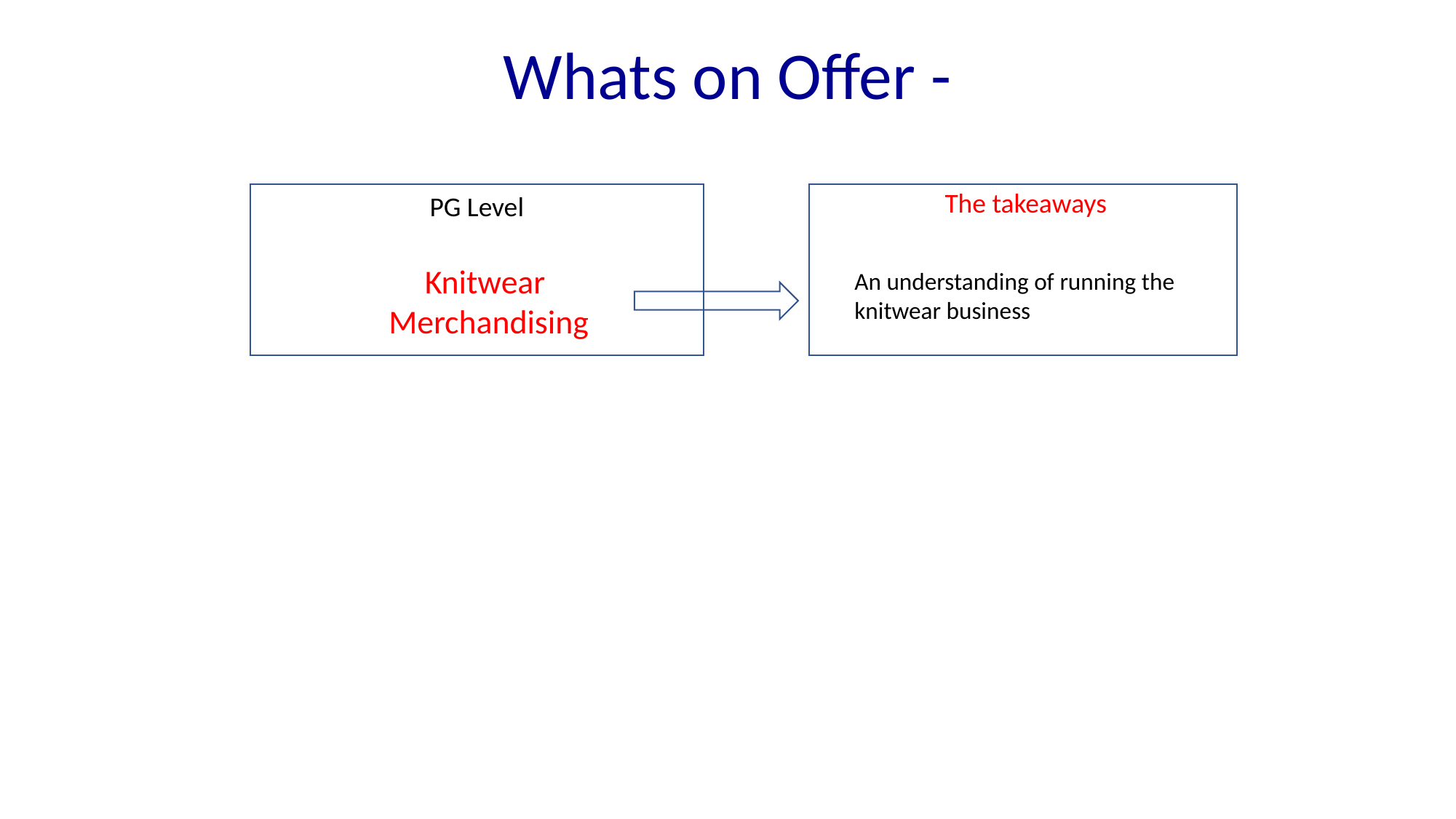

# Whats on Offer -
The takeaways
PG Level

Knitwear
 Merchandising
An understanding of running the knitwear business